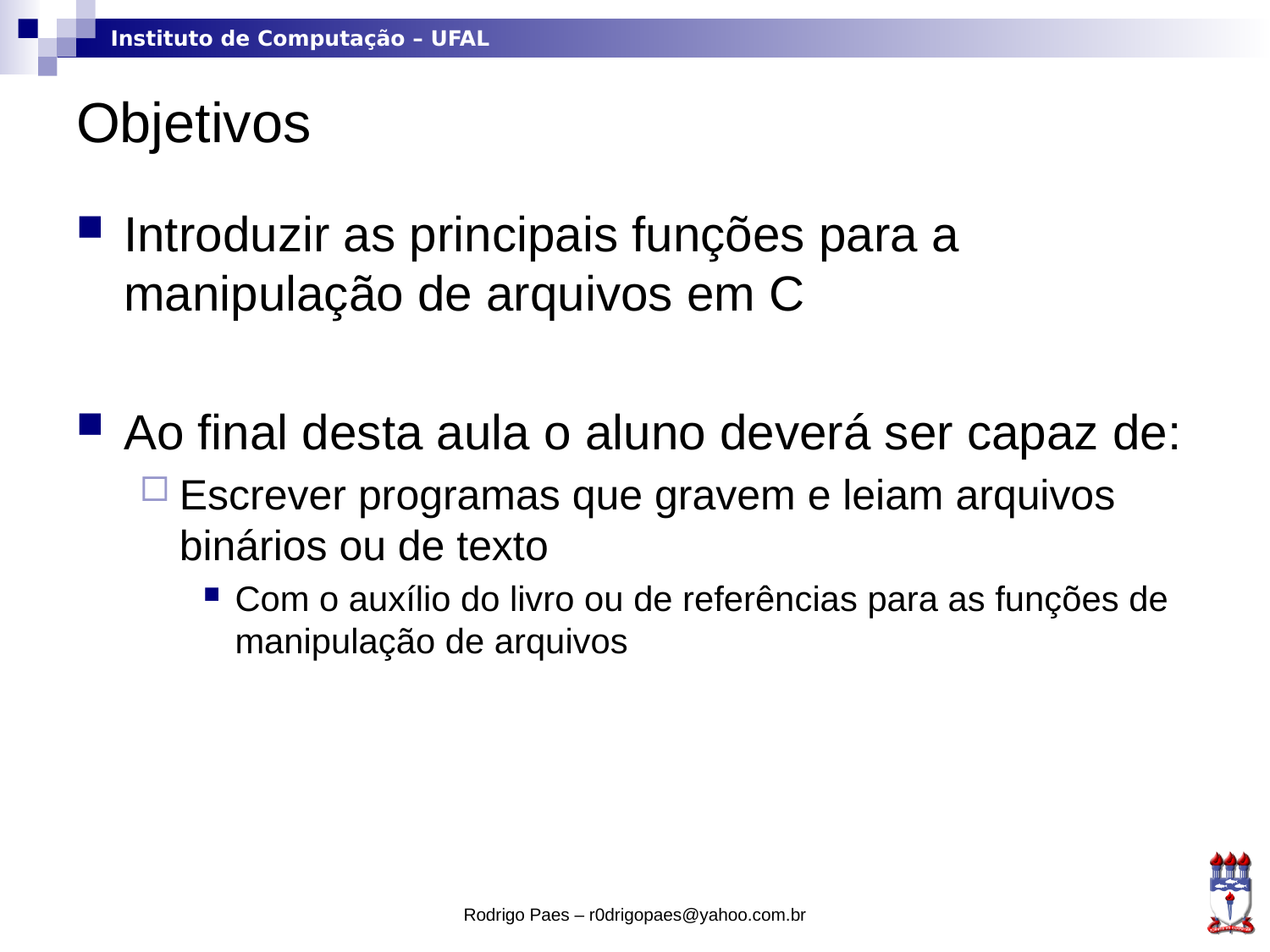

# Objetivos
Introduzir as principais funções para a manipulação de arquivos em C

Ao final desta aula o aluno deverá ser capaz de:
Escrever programas que gravem e leiam arquivos binários ou de texto
Com o auxílio do livro ou de referências para as funções de manipulação de arquivos

Rodrigo Paes – r0drigopaes@yahoo.com.br